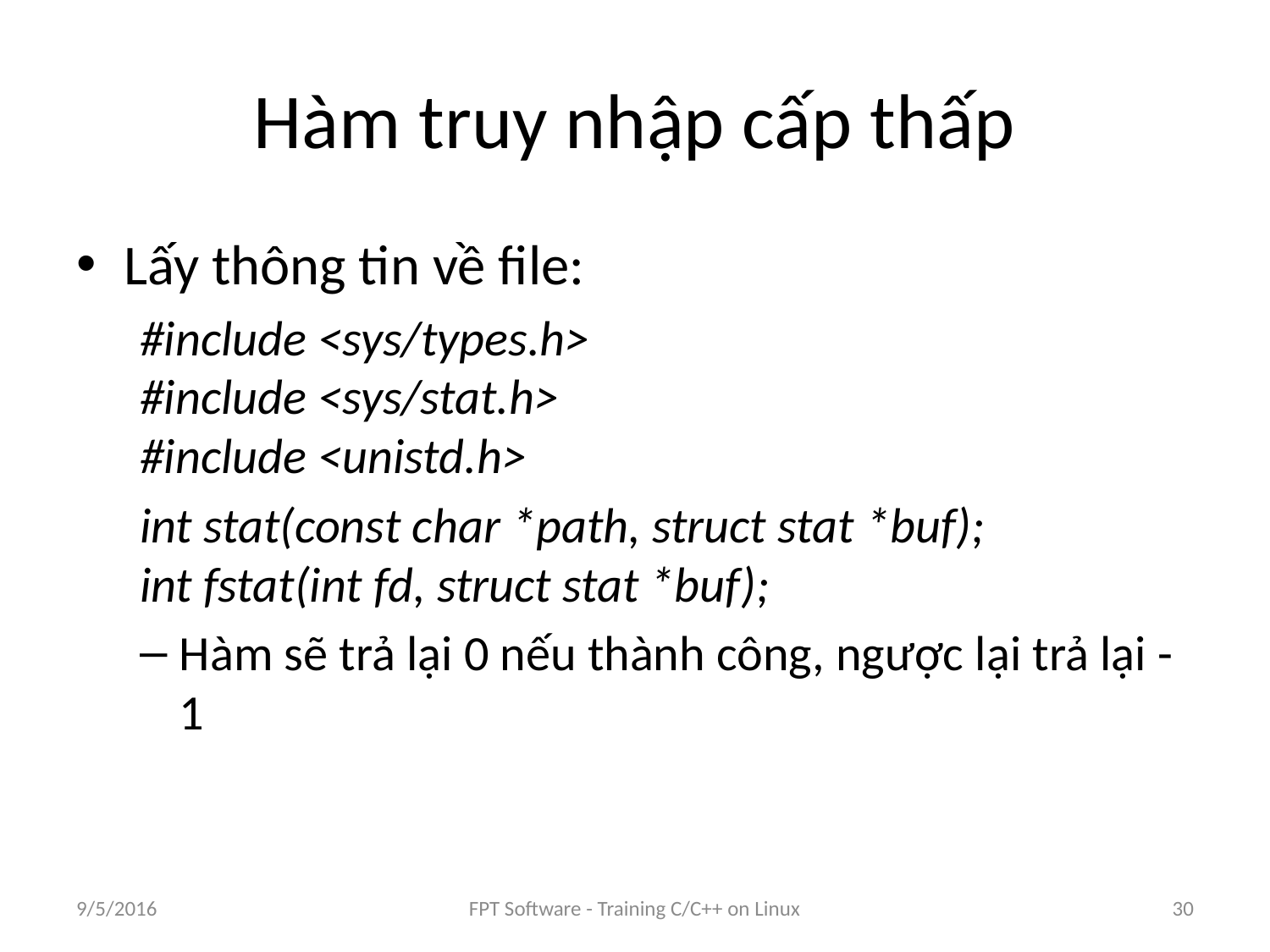

# Hàm truy nhập cấp thấp
Lấy thông tin về file:
#include <sys/types.h>
#include <sys/stat.h>
#include <unistd.h>
int stat(const char *path, struct stat *buf);
int fstat(int fd, struct stat *buf);
Hàm sẽ trả lại 0 nếu thành công, ngược lại trả lại -1

9/5/2016
FPT Software - Training C/C++ on Linux
30